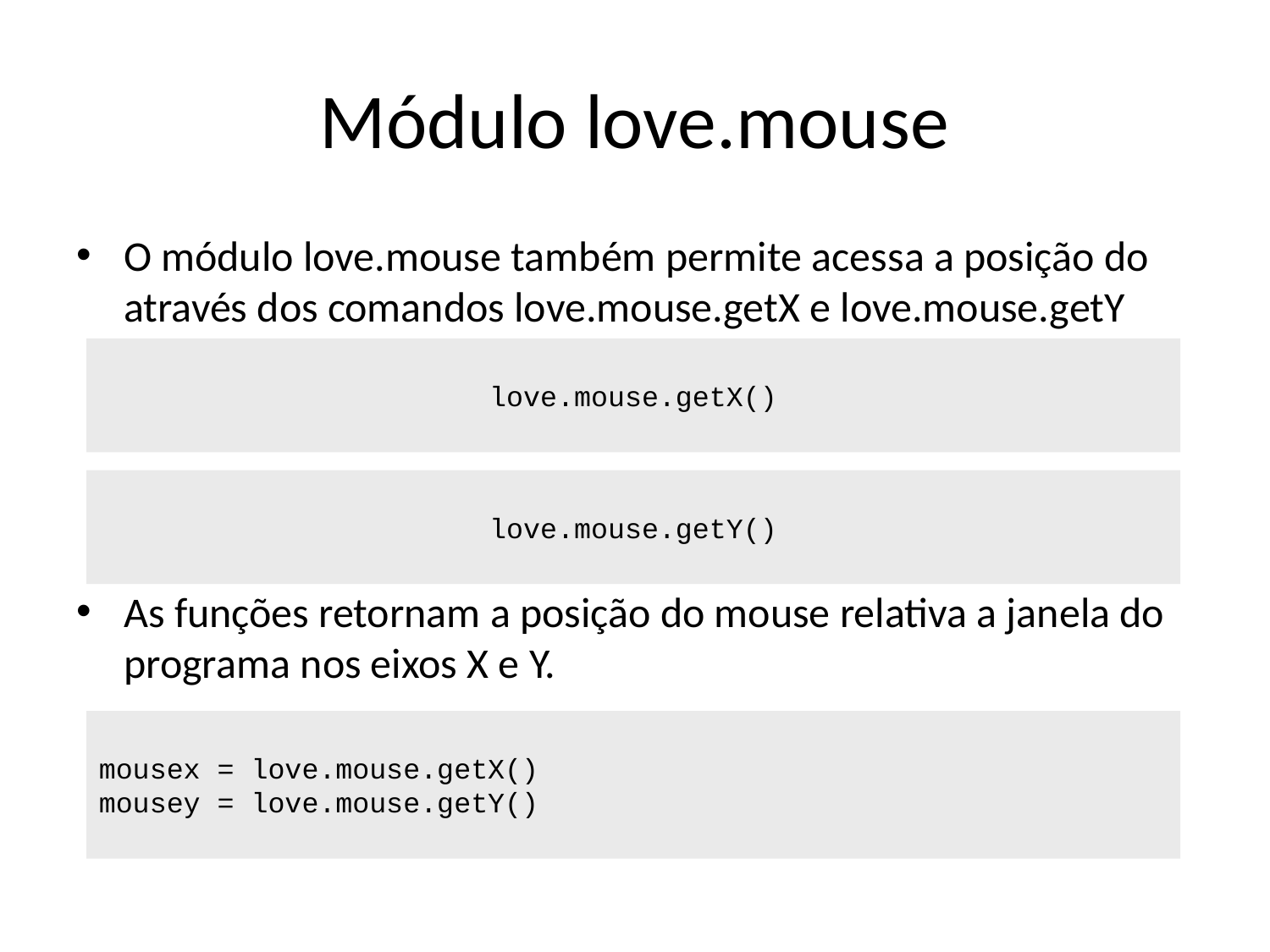

# Módulo love.mouse
O módulo love.mouse também permite acessa a posição do através dos comandos love.mouse.getX e love.mouse.getY

As funções retornam a posição do mouse relativa a janela do programa nos eixos X e Y.

love.mouse.getX()

love.mouse.getY()

mousex = love.mouse.getX()
mousey = love.mouse.getY()